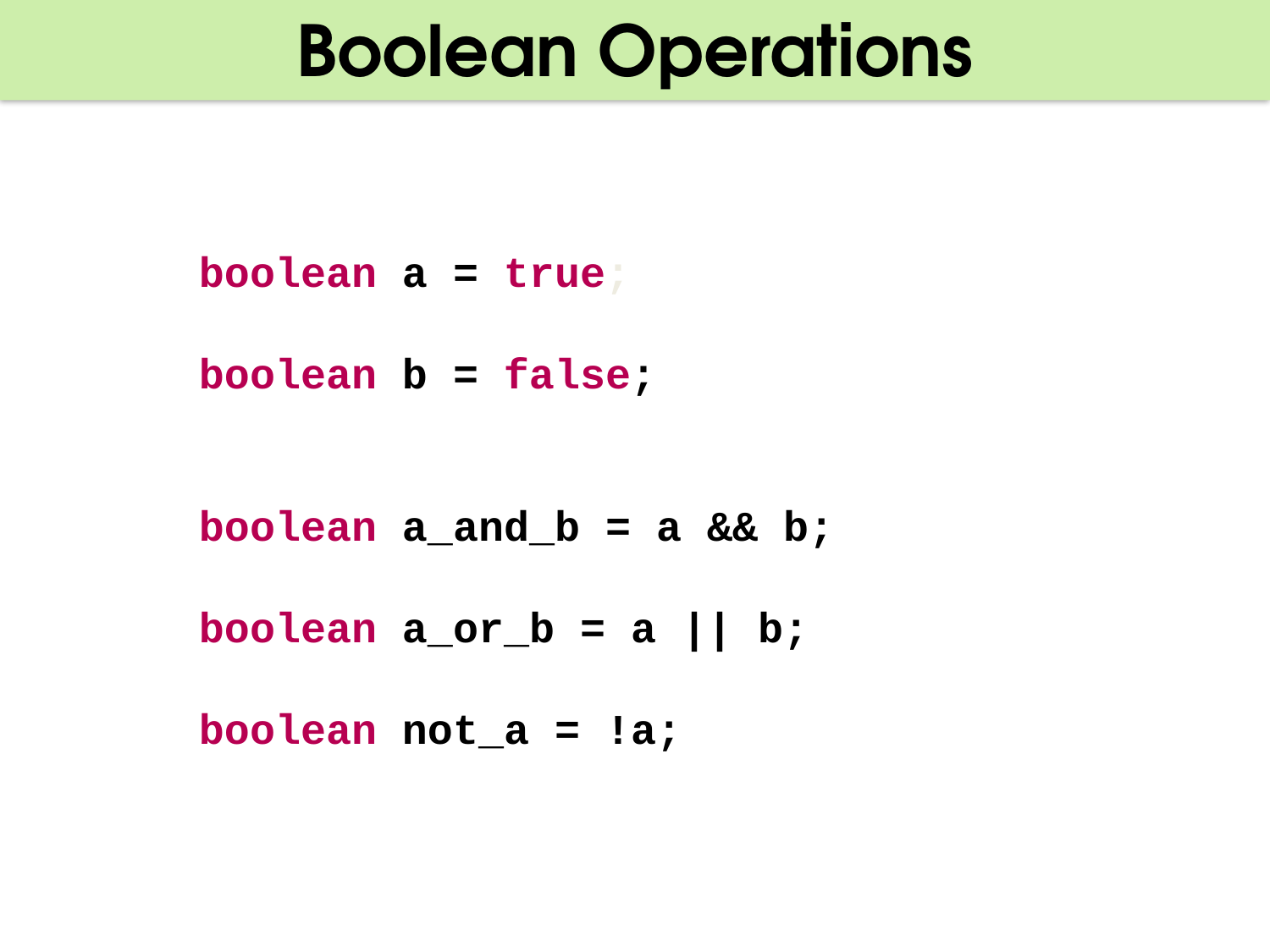

Boolean Operations
boolean a = true;

boolean b = false;

boolean a_and_b = a && b;

boolean a_or_b = a || b;

boolean not_a = !a;